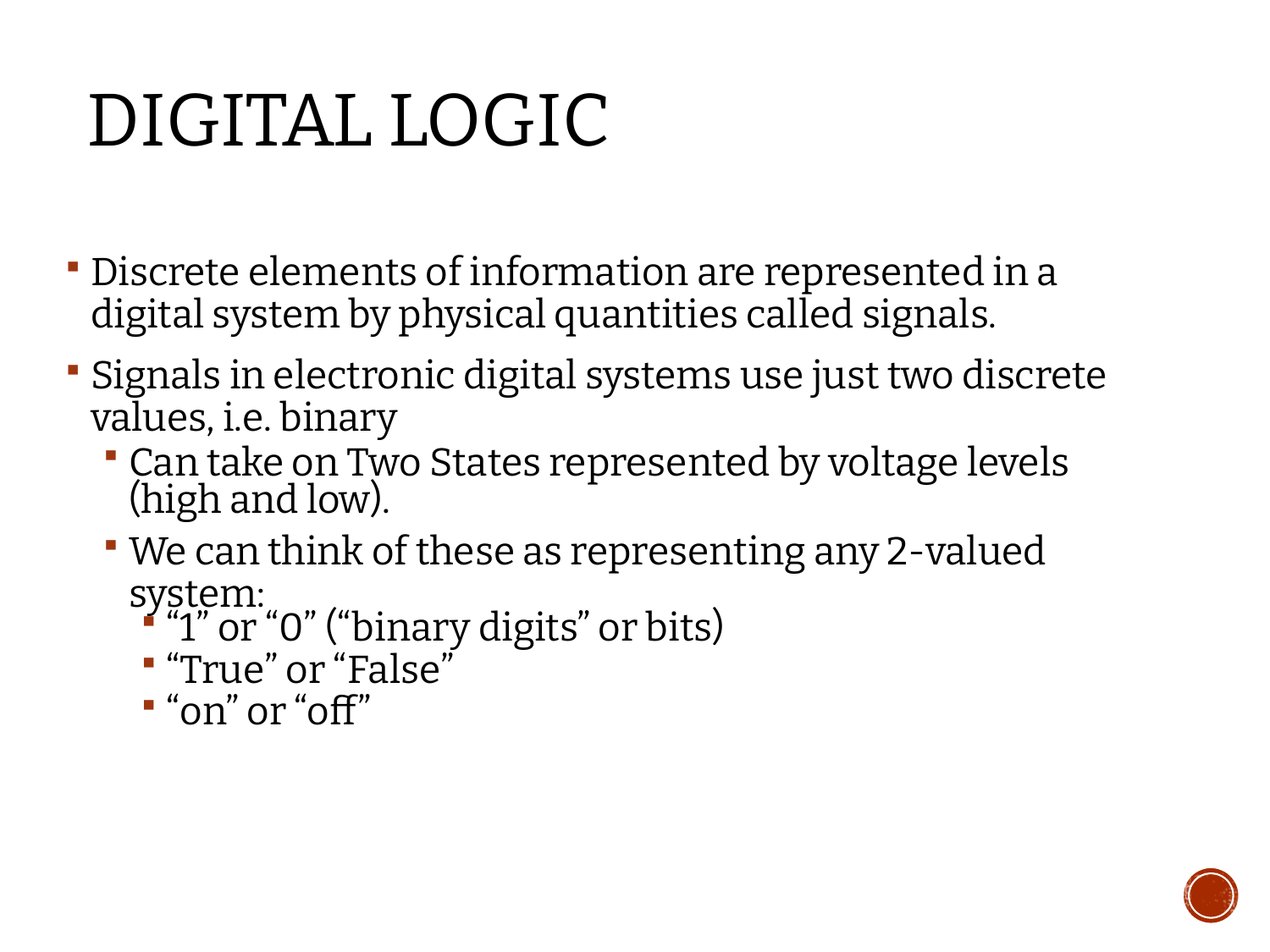

# Digital Logic

Discrete elements of information are represented in a digital system by physical quantities called signals.
Signals in electronic digital systems use just two discrete values, i.e. binary
Can take on Two States represented by voltage levels (high and low).
We can think of these as representing any 2-valued system:
“1” or “0” (“binary digits” or bits)
“True” or “False”
“on” or “off”